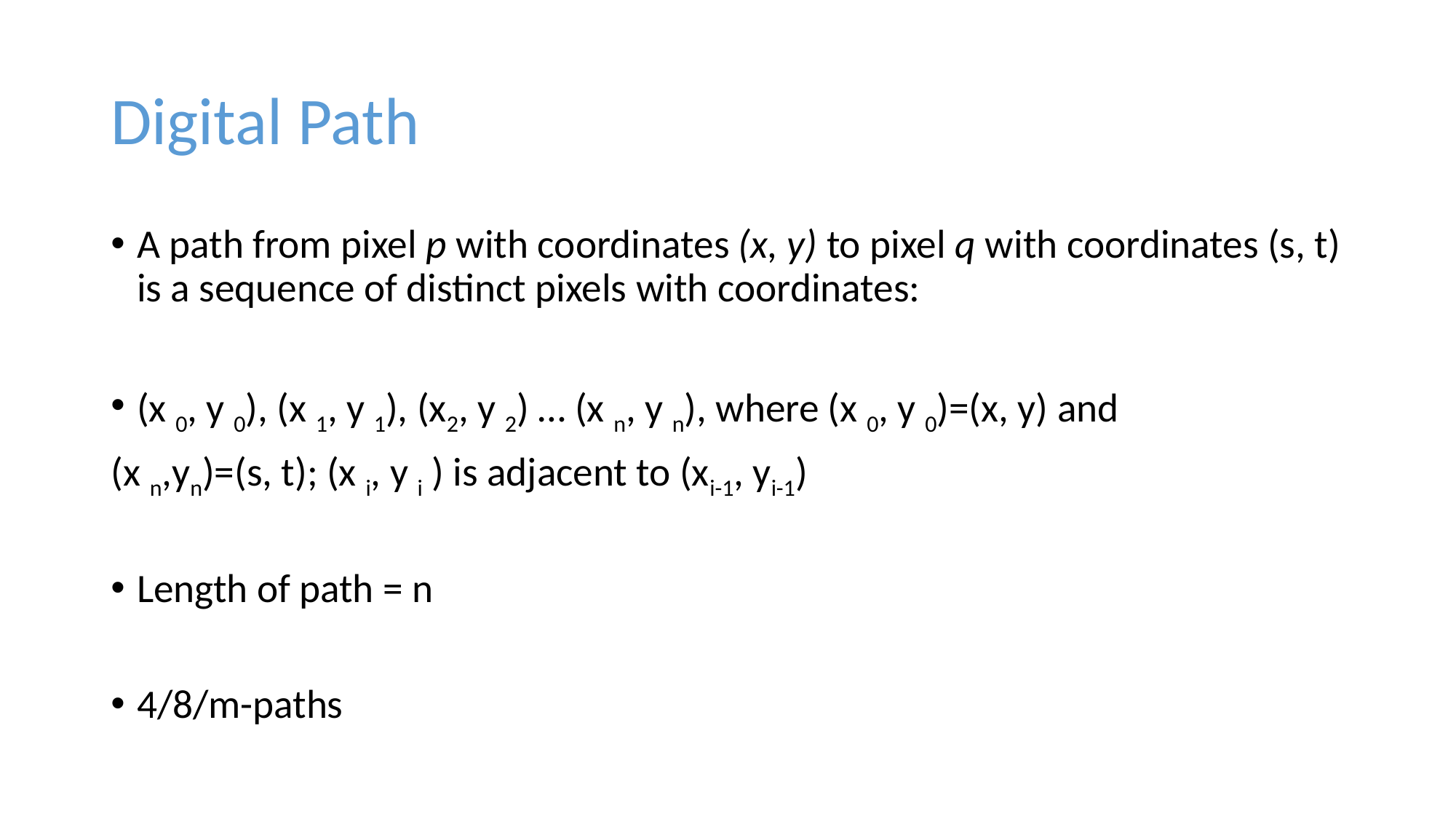

# Digital Path
A path from pixel p with coordinates (x, y) to pixel q with coordinates (s, t) is a sequence of distinct pixels with coordinates:

(x 0, y 0), (x 1, y 1), (x2, y 2) … (x n, y n), where (x 0, y 0)=(x, y) and
(x n,yn)=(s, t); (x i, y i ) is adjacent to (xi-1, yi-1)

Length of path = n

4/8/m-paths